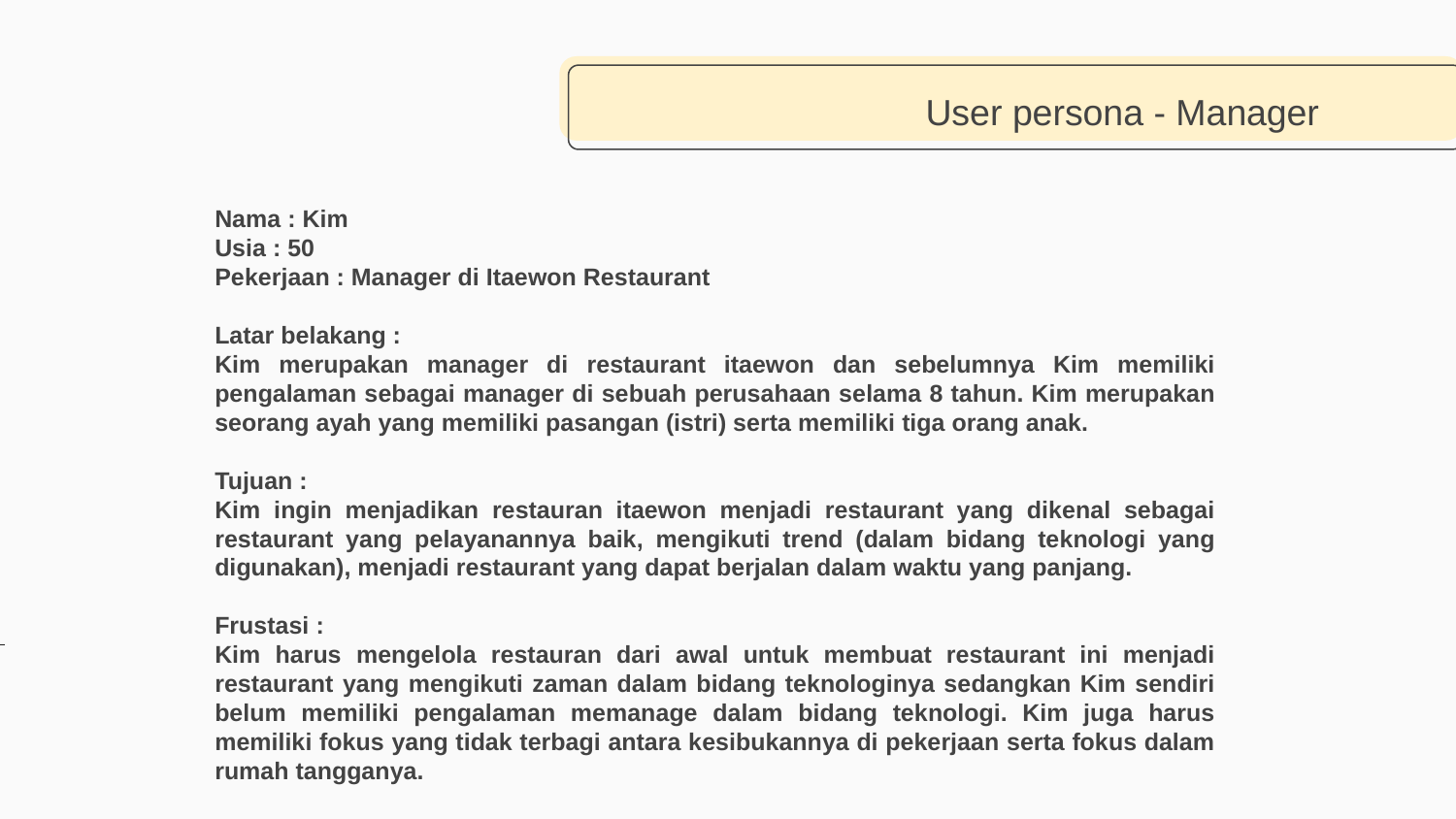

# User persona - Manager
Nama : Kim
Usia : 50
Pekerjaan : Manager di Itaewon Restaurant

Latar belakang :
Kim merupakan manager di restaurant itaewon dan sebelumnya Kim memiliki pengalaman sebagai manager di sebuah perusahaan selama 8 tahun. Kim merupakan seorang ayah yang memiliki pasangan (istri) serta memiliki tiga orang anak.

Tujuan :
Kim ingin menjadikan restauran itaewon menjadi restaurant yang dikenal sebagai restaurant yang pelayanannya baik, mengikuti trend (dalam bidang teknologi yang digunakan), menjadi restaurant yang dapat berjalan dalam waktu yang panjang.

Frustasi :
Kim harus mengelola restauran dari awal untuk membuat restaurant ini menjadi restaurant yang mengikuti zaman dalam bidang teknologinya sedangkan Kim sendiri belum memiliki pengalaman memanage dalam bidang teknologi. Kim juga harus memiliki fokus yang tidak terbagi antara kesibukannya di pekerjaan serta fokus dalam rumah tangganya.